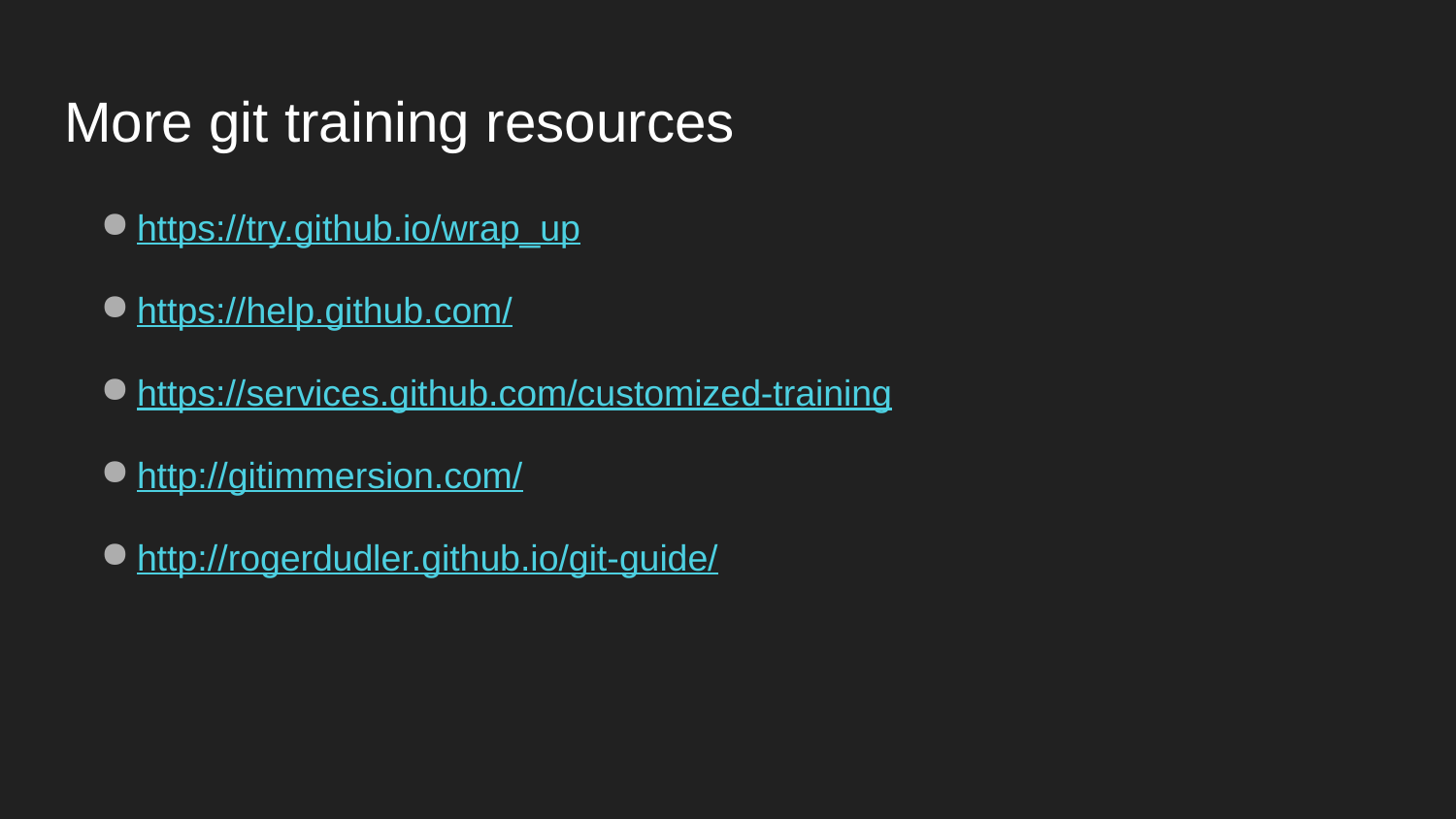

# More git training resources
https://try.github.io/wrap_up
https://help.github.com/
https://services.github.com/customized-training
http://gitimmersion.com/
http://rogerdudler.github.io/git-guide/